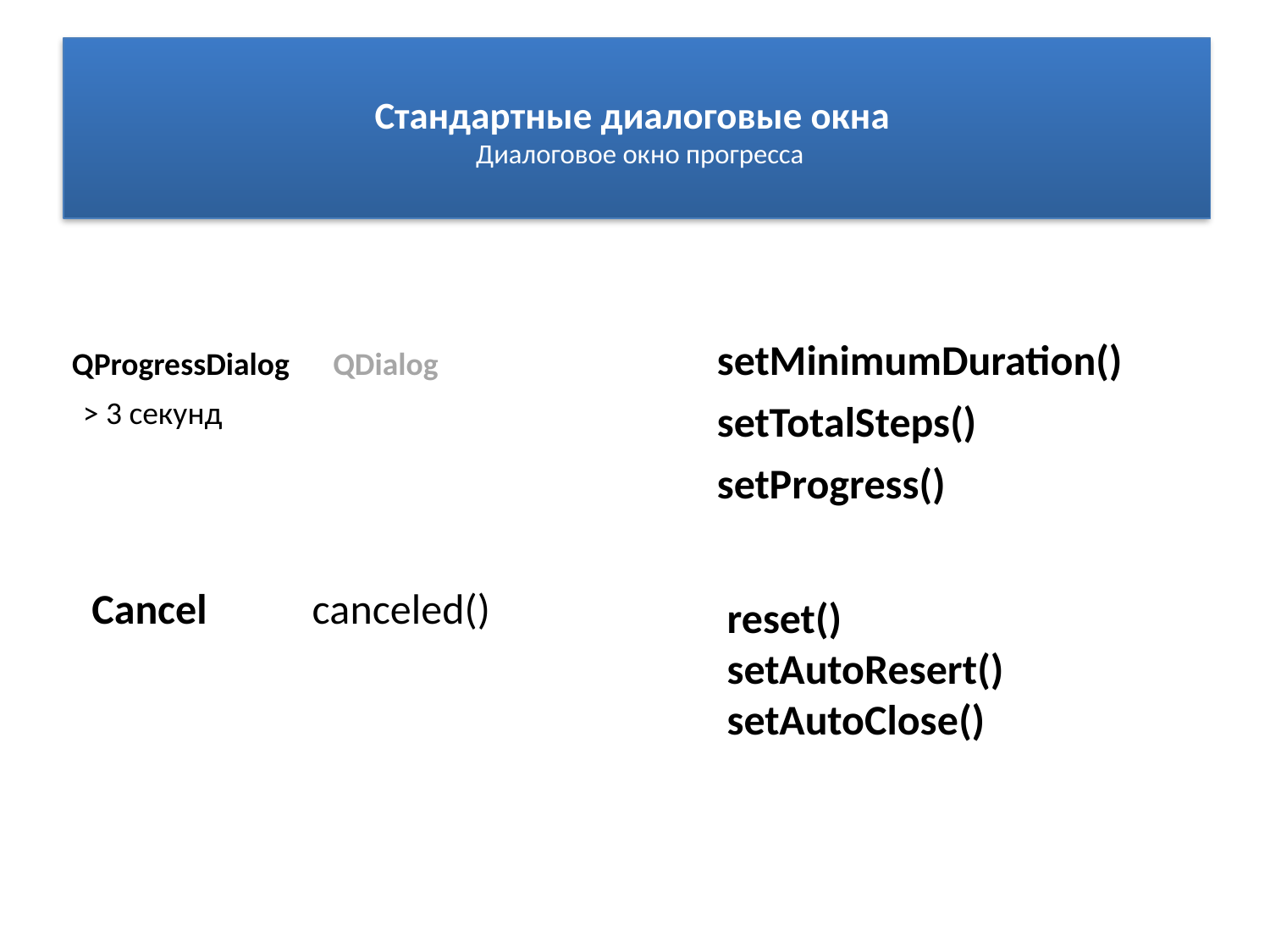

# Стандартные диалоговые окна  Диалоговое окно прогресса
setMinimumDuration()
setTotalSteps()
setProgress()
QProgressDialog      QDialog
> 3 секунд
Cancel           canceled()
reset()
setAutoResert()
setAutoClose()